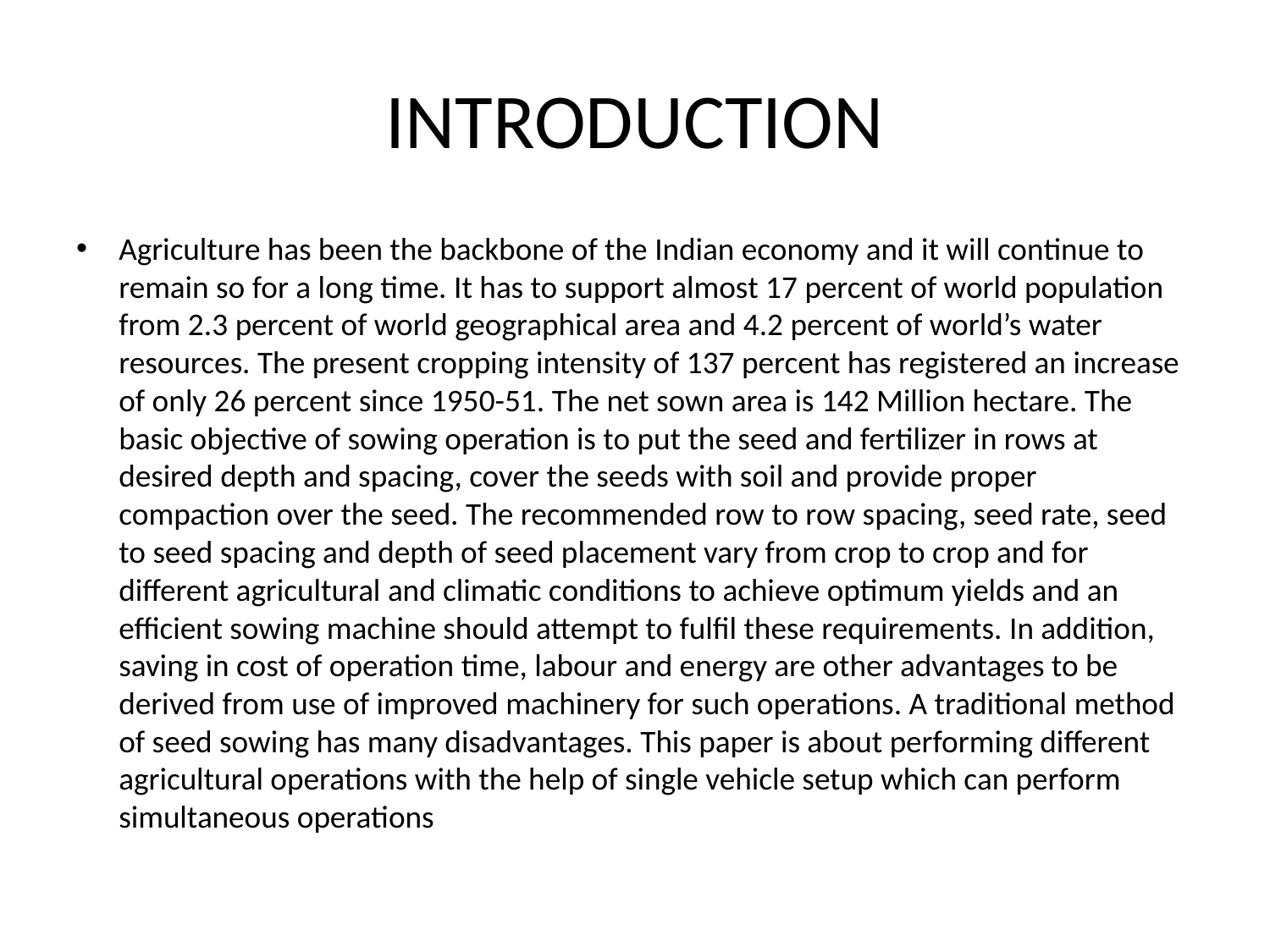

# INTRODUCTION
Agriculture has been the backbone of the Indian economy and it will continue to remain so for a long time. It has to support almost 17 percent of world population from 2.3 percent of world geographical area and 4.2 percent of world’s water resources. The present cropping intensity of 137 percent has registered an increase of only 26 percent since 1950-51. The net sown area is 142 Million hectare. The basic objective of sowing operation is to put the seed and fertilizer in rows at desired depth and spacing, cover the seeds with soil and provide proper compaction over the seed. The recommended row to row spacing, seed rate, seed to seed spacing and depth of seed placement vary from crop to crop and for different agricultural and climatic conditions to achieve optimum yields and an efficient sowing machine should attempt to fulfil these requirements. In addition, saving in cost of operation time, labour and energy are other advantages to be derived from use of improved machinery for such operations. A traditional method of seed sowing has many disadvantages. This paper is about performing different agricultural operations with the help of single vehicle setup which can perform simultaneous operations